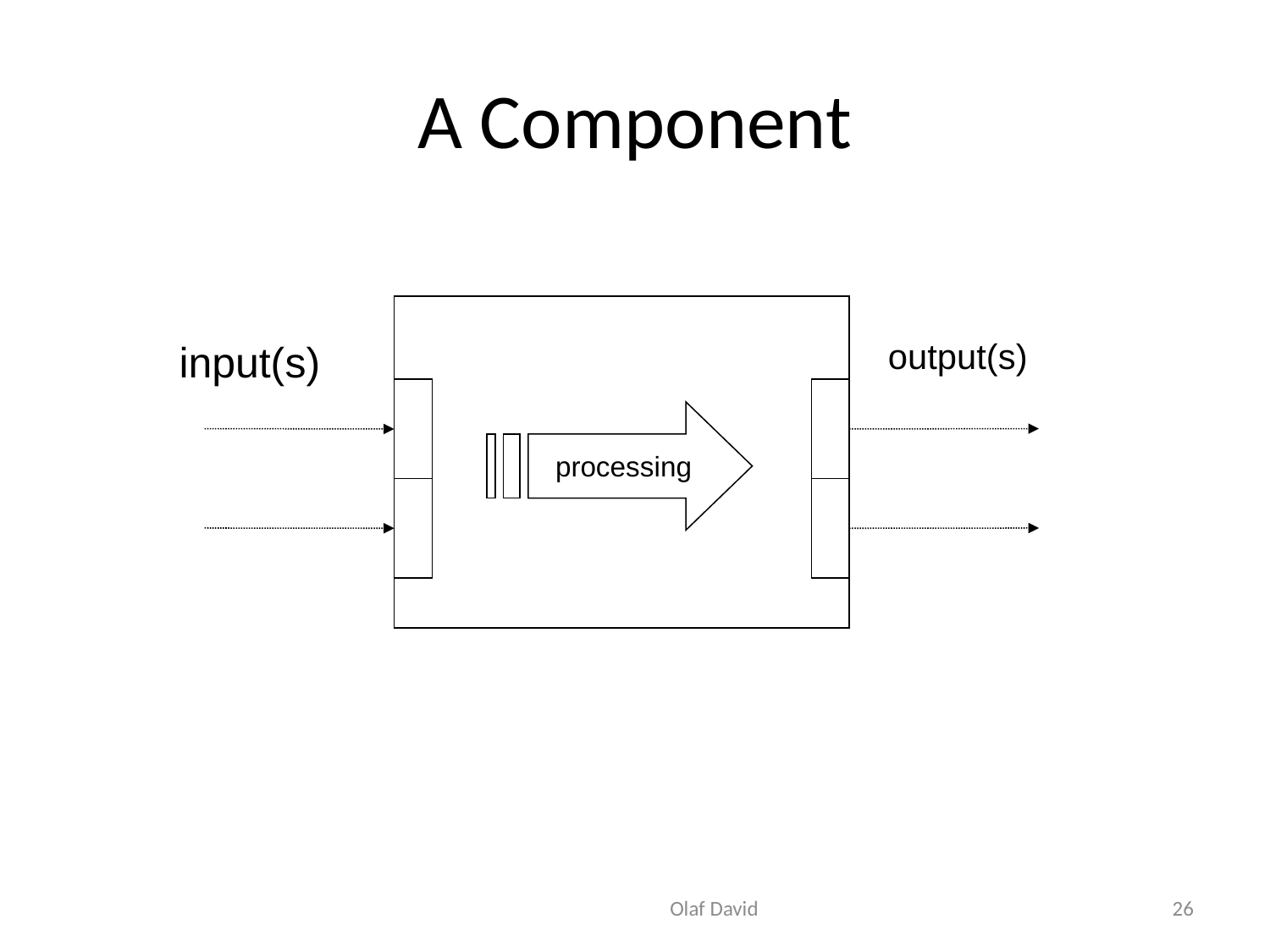

# A Component

output(s)
input(s)

processing

Olaf David
26